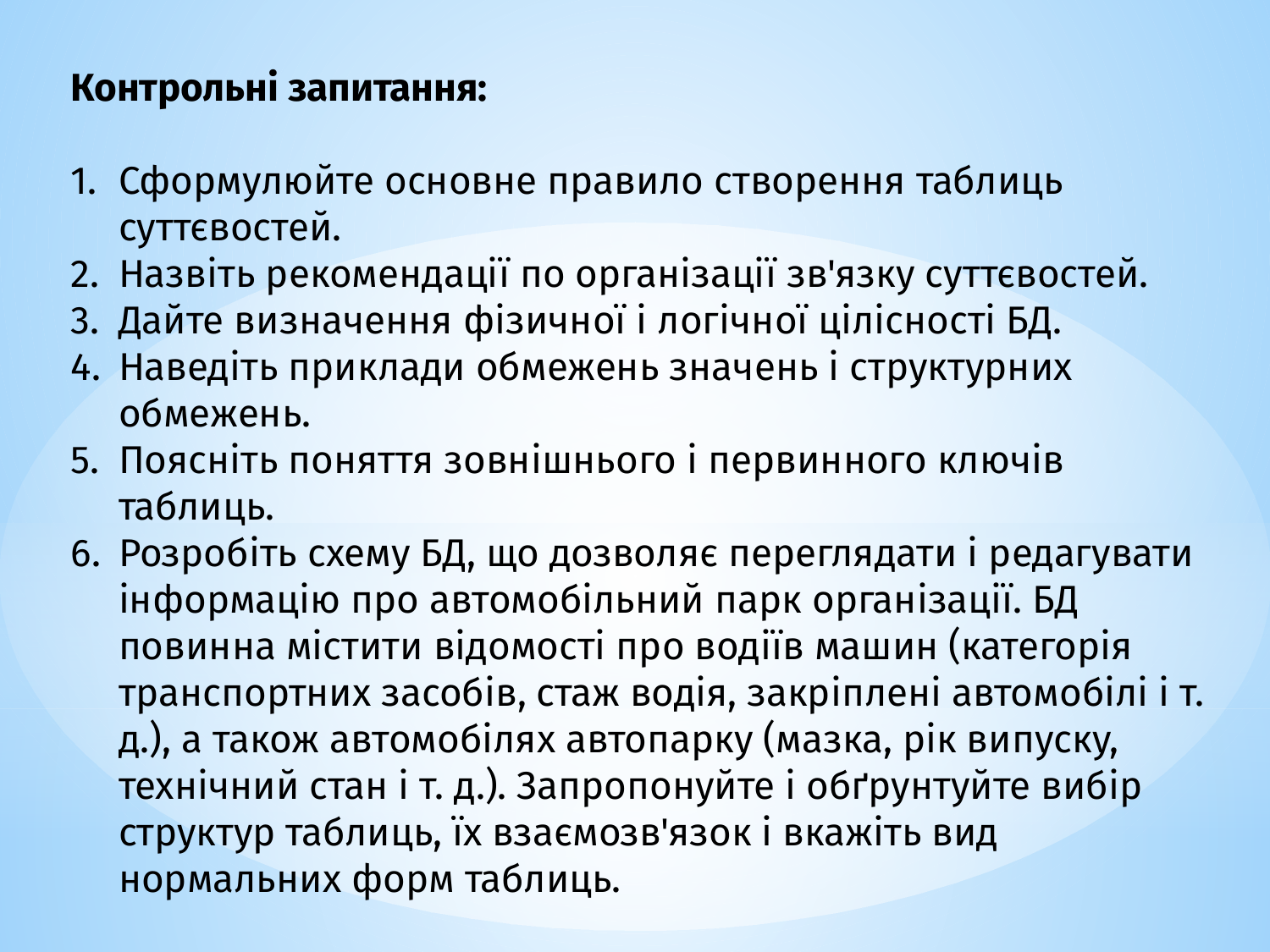

Контрольні запитання:

Сформулюйте основне правило створення таблиць суттєвостей.
Назвіть рекомендації по організації зв'язку суттєвостей.
Дайте визначення фізичної і логічної цілісності БД.
Наведіть приклади обмежень значень і структурних обмежень.
Поясніть поняття зовнішнього і первинного ключів таблиць.
Розробіть схему БД, що дозволяє переглядати і редагувати інформацію про автомобільний парк організації. БД повинна містити відомості про водіїв машин (категорія транспортних засобів, стаж водія, закріплені автомобілі і т. д.), а також автомобілях автопарку (мазка, рік випуску, технічний стан і т. д.). Запропонуйте і обґрунтуйте вибір структур таблиць, їх взаємозв'язок і вкажіть вид нормальних форм таблиць.